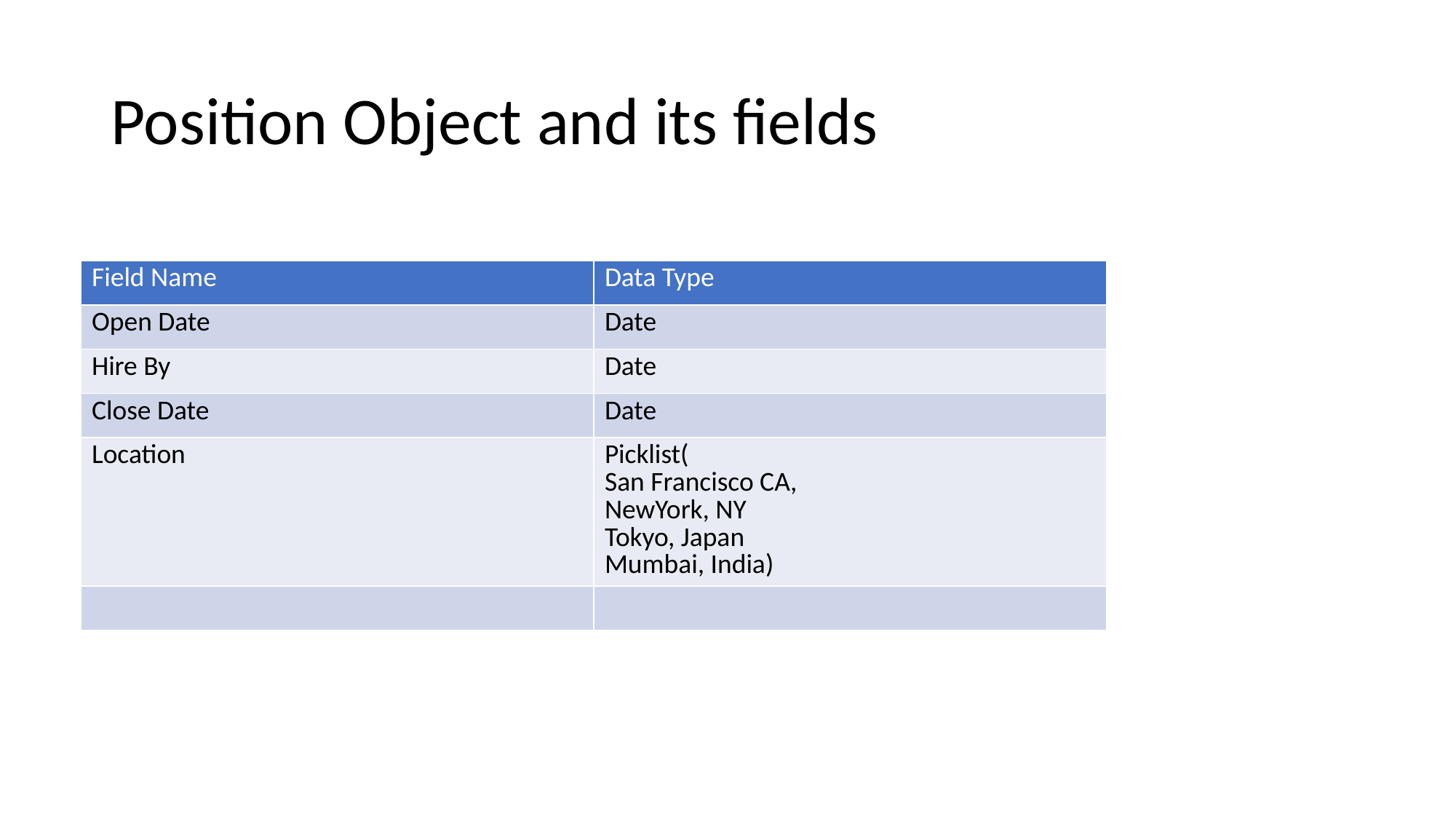

# Position Object and its fields
| Field Name | Data Type |
| --- | --- |
| Open Date | Date |
| Hire By | Date |
| Close Date | Date |
| Location | Picklist( San Francisco CA, NewYork, NY Tokyo, Japan Mumbai, India) |
|  |  |